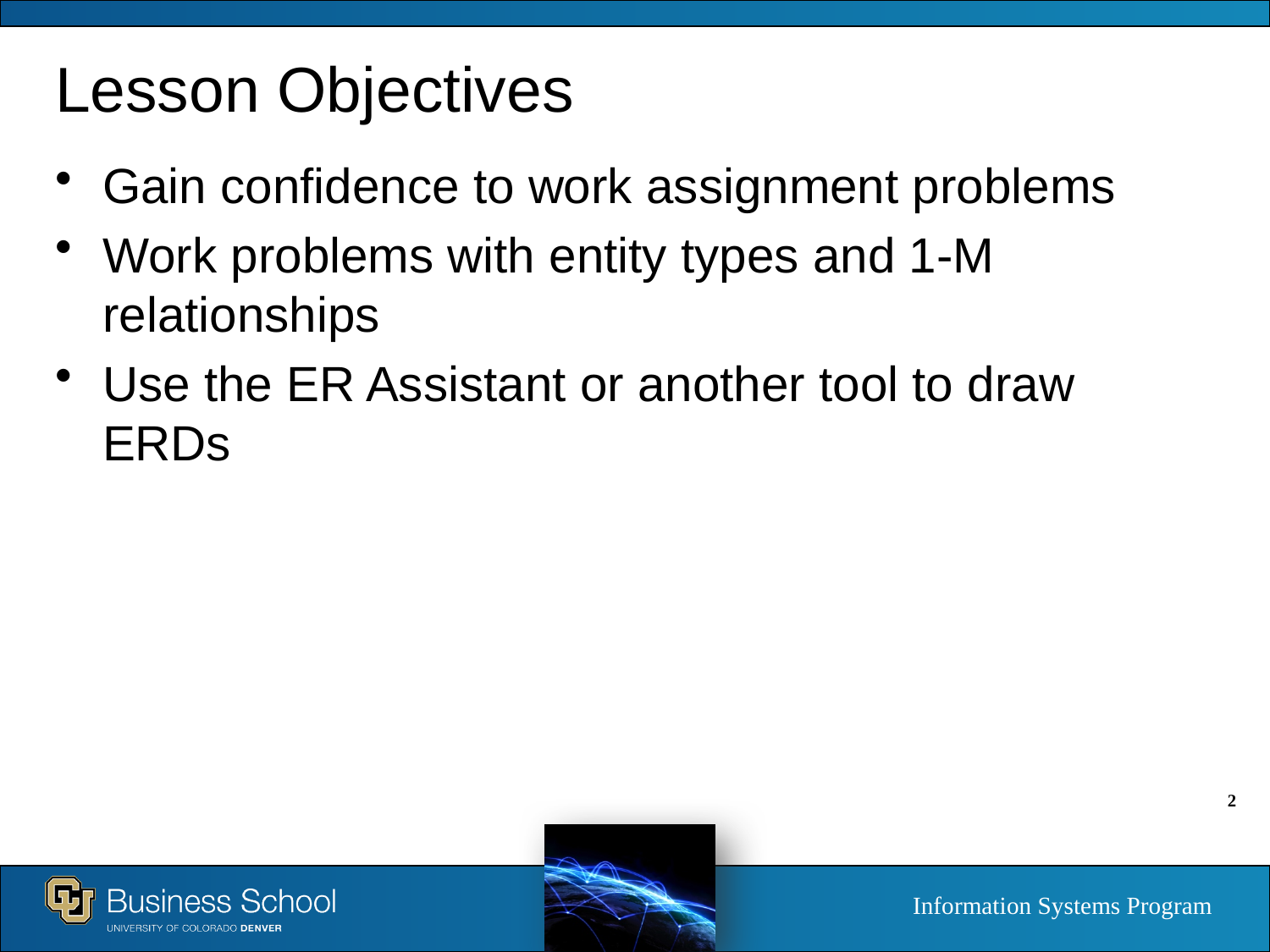

# Lesson Objectives
Gain confidence to work assignment problems
Work problems with entity types and 1-M relationships
Use the ER Assistant or another tool to draw ERDs